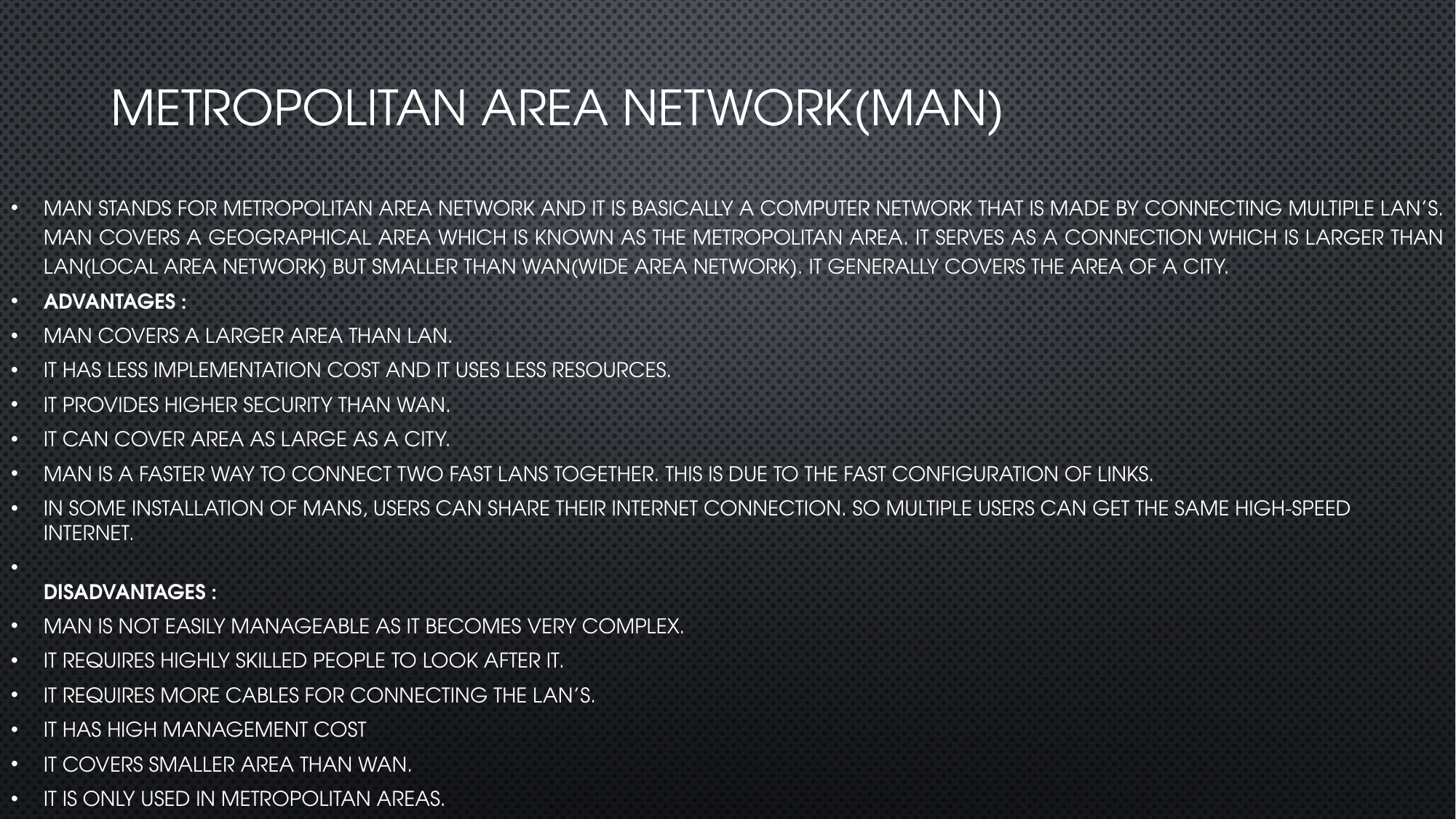

# Metropolitan Area Network(MAN)
MAN stands for metropolitan area network and it is basically a computer network that is made by connecting multiple LAN’S. MAN covers a geographical area which is known as the metropolitan area. It serves as a connection which is larger than LAN(Local Area Network) but smaller than WAN(Wide Area Network). It generally covers the area of a city.
Advantages :
MAN covers a larger area than LAN.
It has less implementation cost and it uses less resources.
It provides higher security than WAN.
It can cover area as large as a city.
MAN is a faster way to connect two fast LANs together. This is due to the fast configuration of links.
In some installation of MANs, users can share their internet connection. So multiple users can get the same high-speed internet.
   
Disadvantages :
MAN is not easily manageable as it becomes very complex.
It requires highly skilled people to look after it.
It requires more cables for connecting the LAN’s.
It has high management cost
It covers smaller area than WAN.
It is only used in metropolitan areas.